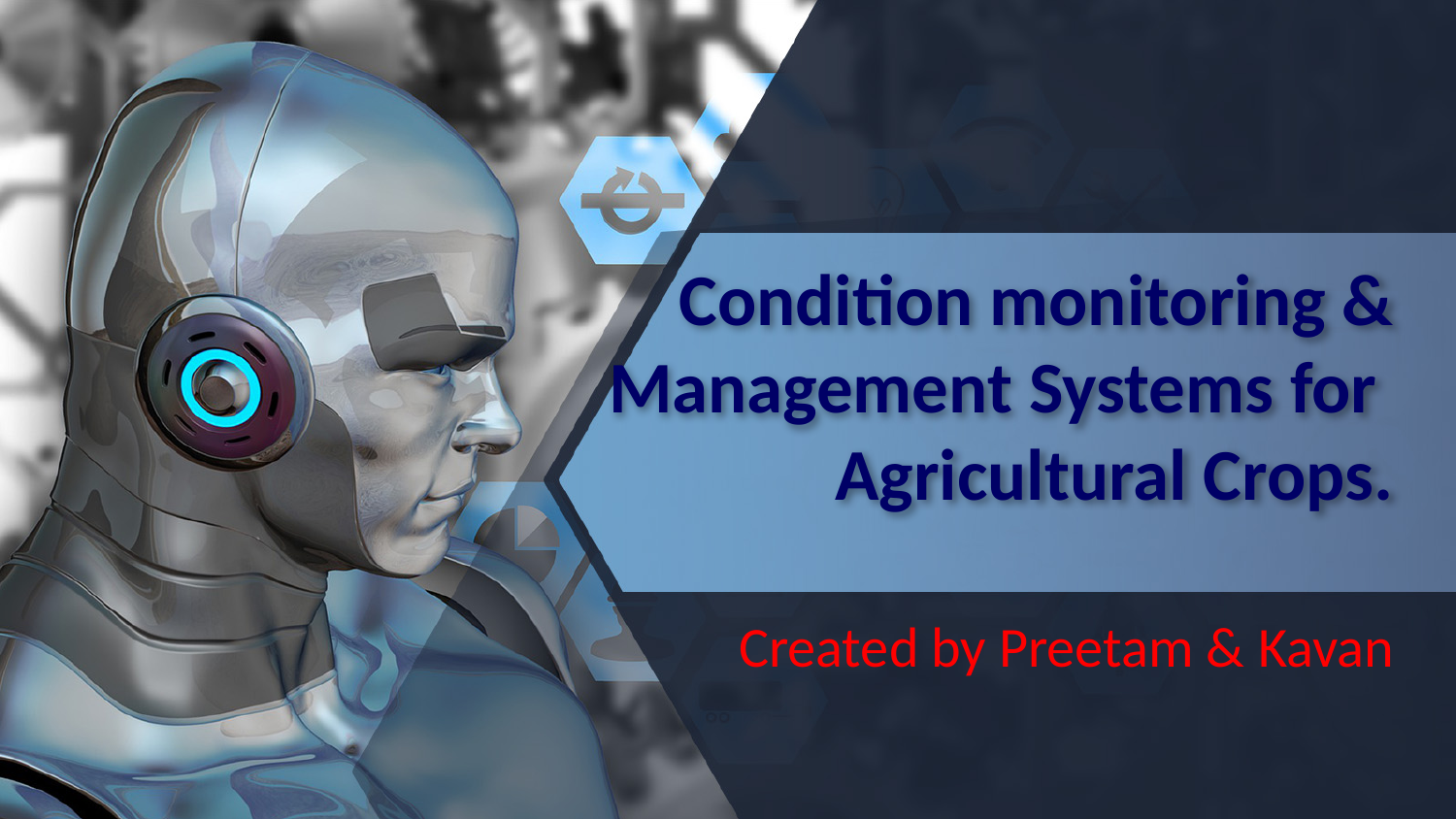

# Condition monitoring & Management Systems for Agricultural Crops.
Created by Preetam & Kavan